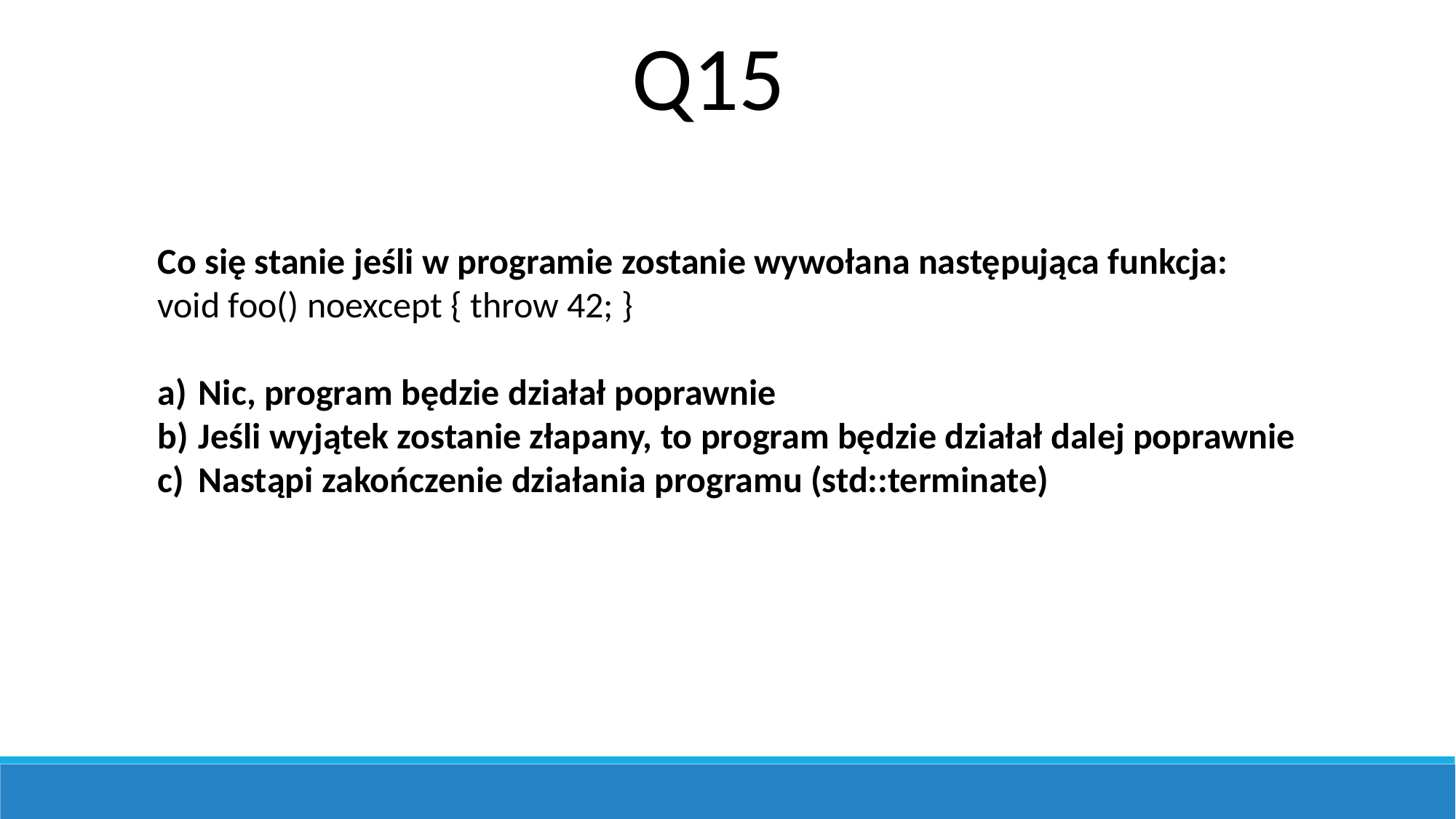

Q15
Co się stanie jeśli w programie zostanie wywołana następująca funkcja:
void foo() noexcept { throw 42; }

Nic, program będzie działał poprawnie
Jeśli wyjątek zostanie złapany, to program będzie działał dalej poprawnie
Nastąpi zakończenie działania programu (std::terminate)